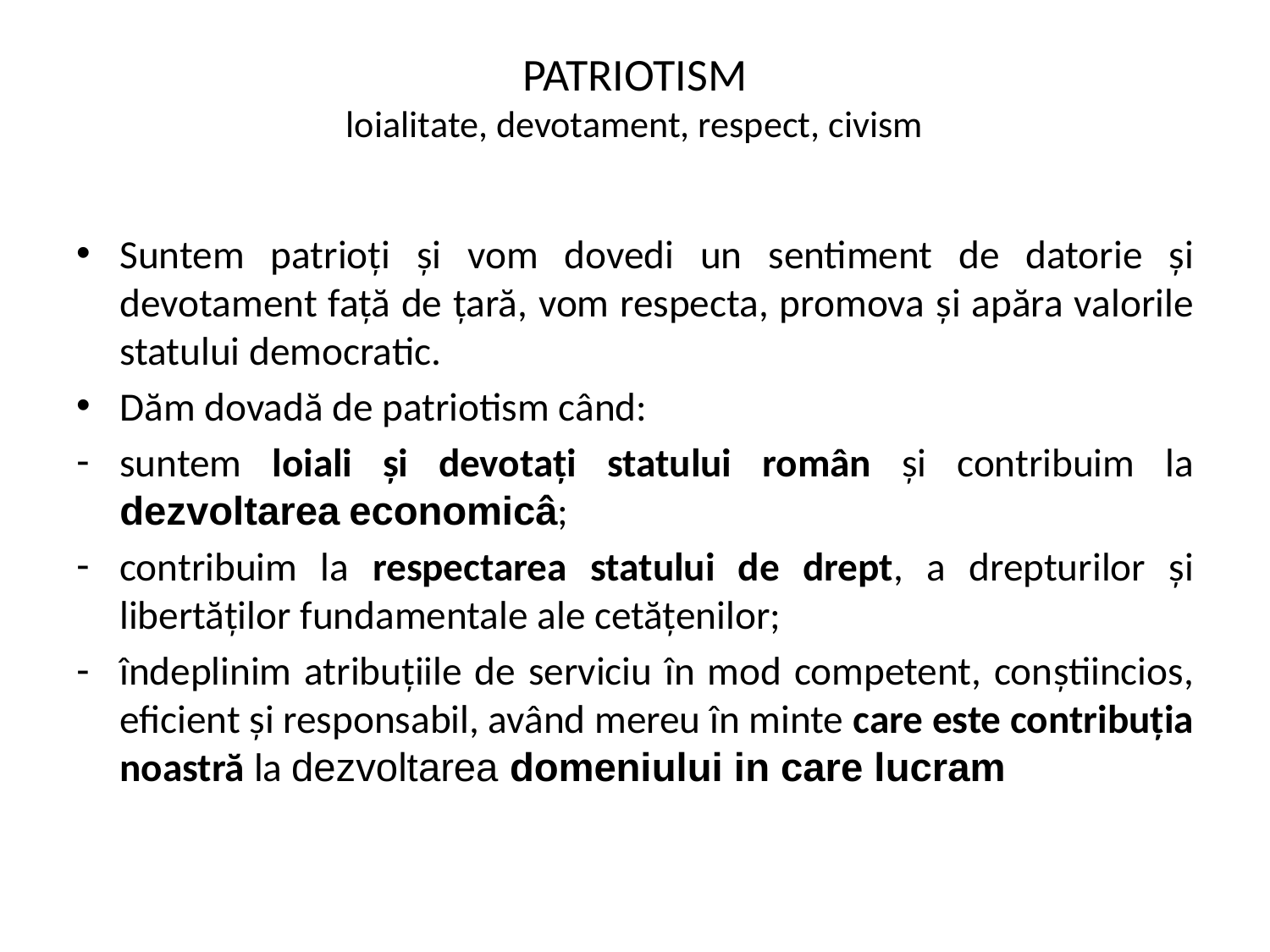

# PATRIOTISM loialitate, devotament, respect, civism
Suntem patrioți și vom dovedi un sentiment de datorie și devotament față de țară, vom respecta, promova și apăra valorile statului democratic.
Dăm dovadă de patriotism când:
suntem loiali și devotați statului român și contribuim la dezvoltarea economicâ;
contribuim la respectarea statului de drept, a drepturilor și libertăților fundamentale ale cetățenilor;
îndeplinim atribuțiile de serviciu în mod competent, conștiincios, eficient și responsabil, având mereu în minte care este contribuția noastră la dezvoltarea domeniului in care lucram